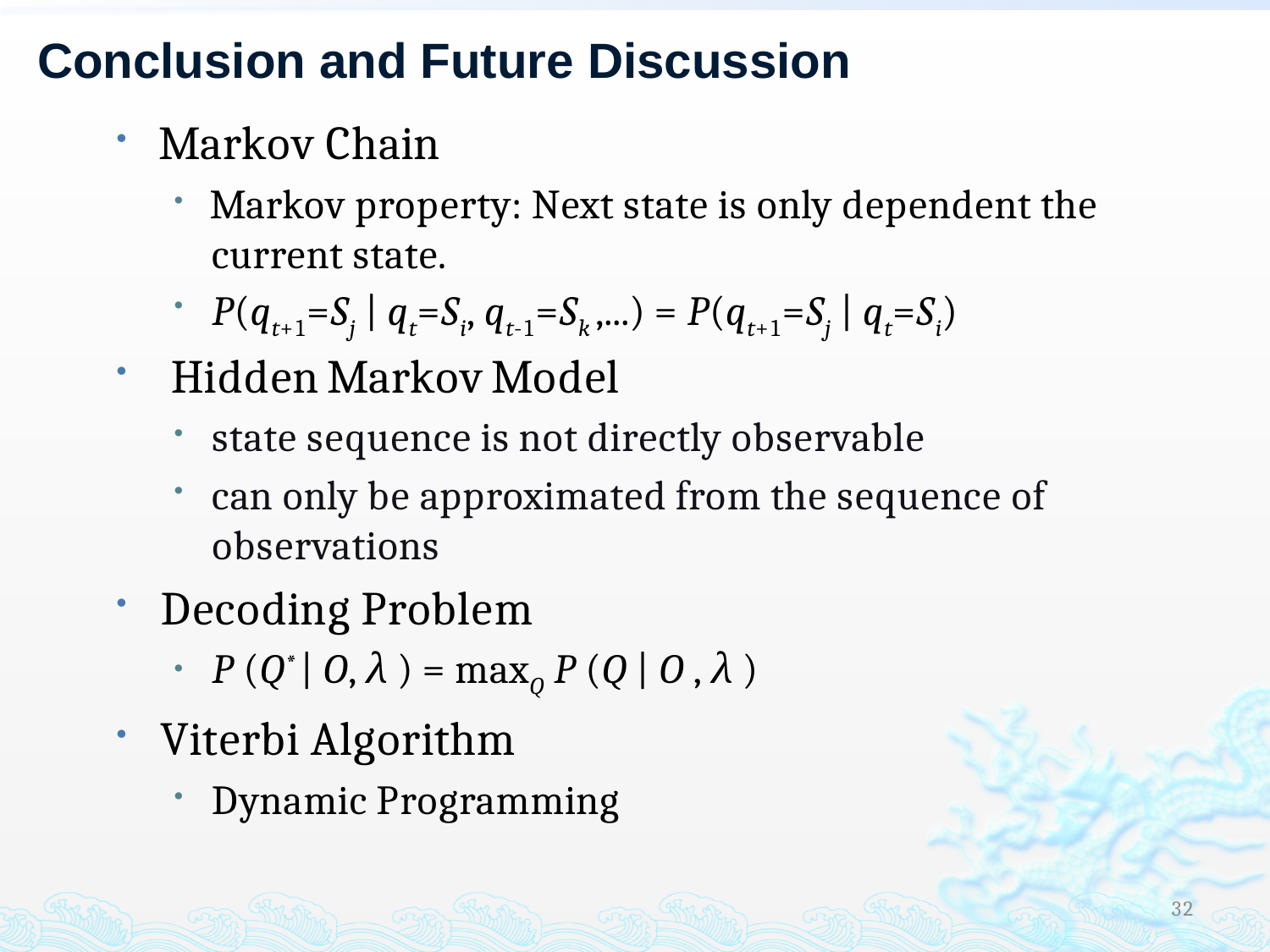

Conclusion and Future Discussion
Markov Chain
Markov property: Next state is only dependent the current state.
P(qt+1=Sj | qt=Si, qt-1=Sk ,...) = P(qt+1=Sj | qt=Si)
 Hidden Markov Model
state sequence is not directly observable
can only be approximated from the sequence of observations
Decoding Problem
P (Q* | O, λ ) = maxQ P (Q | O , λ )
Viterbi Algorithm
Dynamic Programming

32